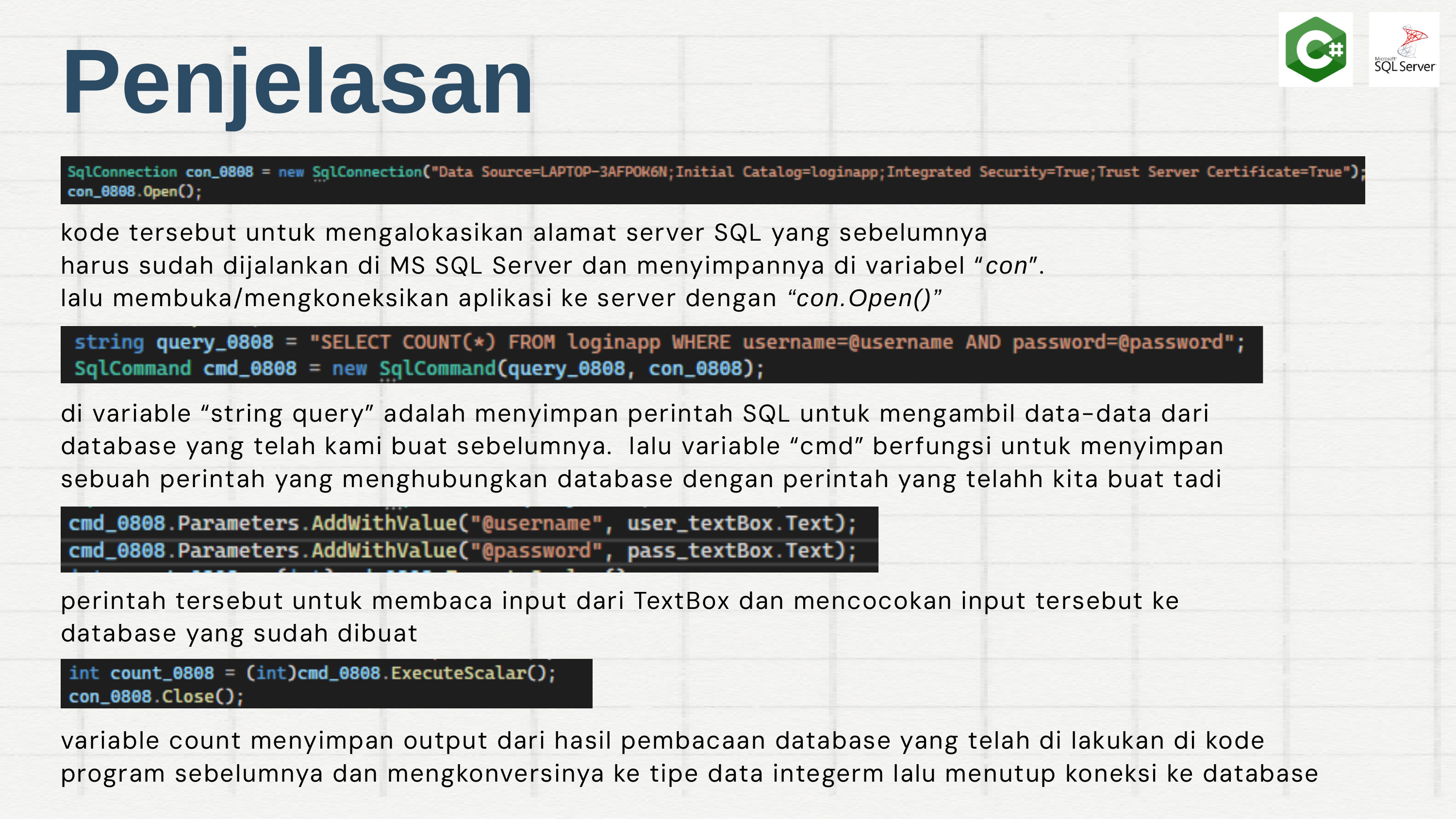

Penjelasan

kode tersebut untuk mengalokasikan alamat server SQL yang sebelumnya harus sudah dijalankan di MS SQL Server dan menyimpannya di variabel “con”.
lalu membuka/mengkoneksikan aplikasi ke server dengan “con.Open()”

di variable “string query” adalah menyimpan perintah SQL untuk mengambil data-data dari database yang telah kami buat sebelumnya.  lalu variable “cmd” berfungsi untuk menyimpan sebuah perintah yang menghubungkan database dengan perintah yang telahh kita buat tadi

perintah tersebut untuk membaca input dari TextBox dan mencocokan input tersebut ke database yang sudah dibuat

variable count menyimpan output dari hasil pembacaan database yang telah di lakukan di kode program sebelumnya dan mengkonversinya ke tipe data integerm lalu menutup koneksi ke database